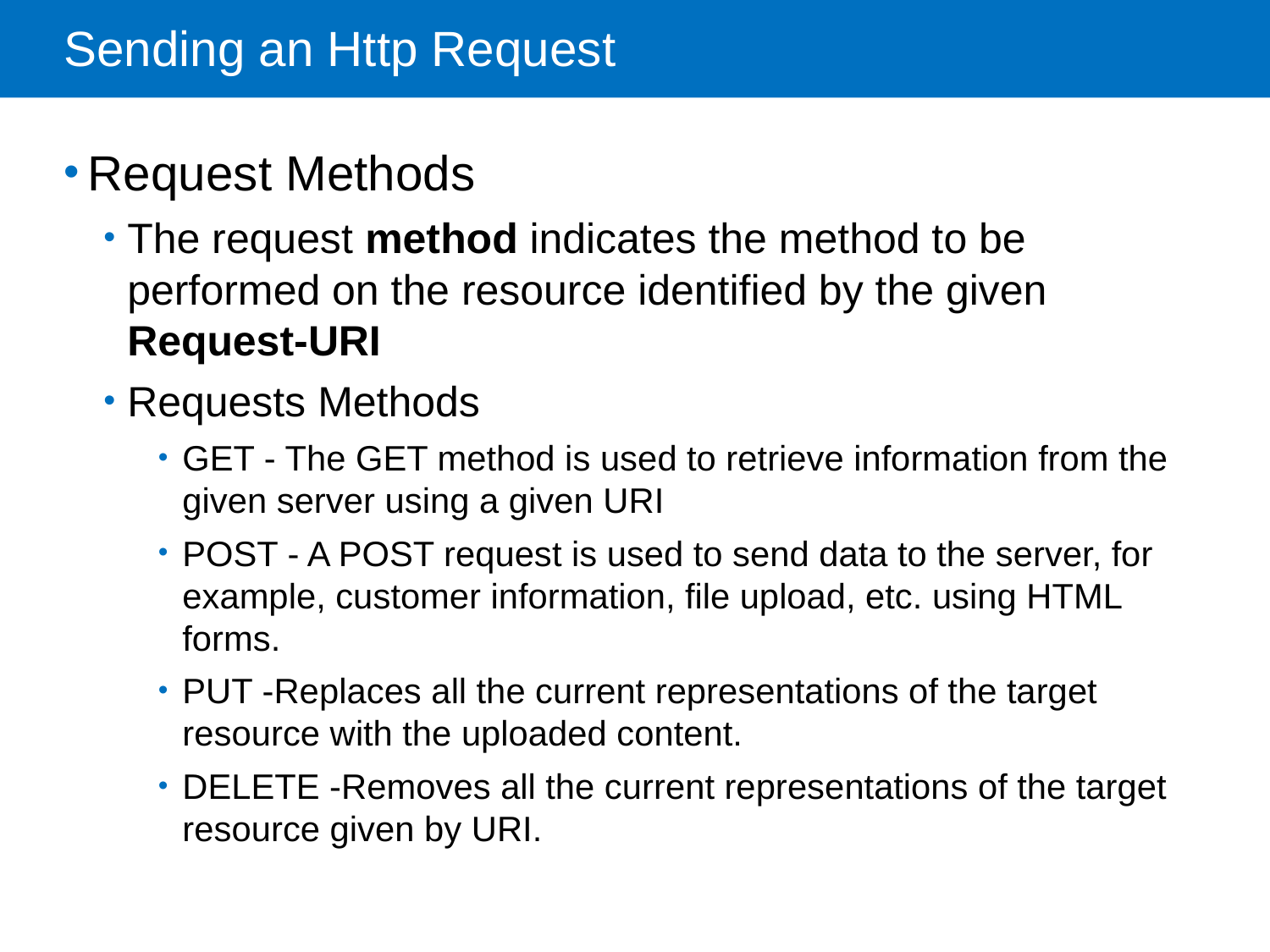

# Sending an Http Request
Request Methods
The request method indicates the method to be performed on the resource identified by the given Request-URI
Requests Methods
GET - The GET method is used to retrieve information from the given server using a given URI
POST - A POST request is used to send data to the server, for example, customer information, file upload, etc. using HTML forms.
PUT -Replaces all the current representations of the target resource with the uploaded content.
DELETE -Removes all the current representations of the target resource given by URI.